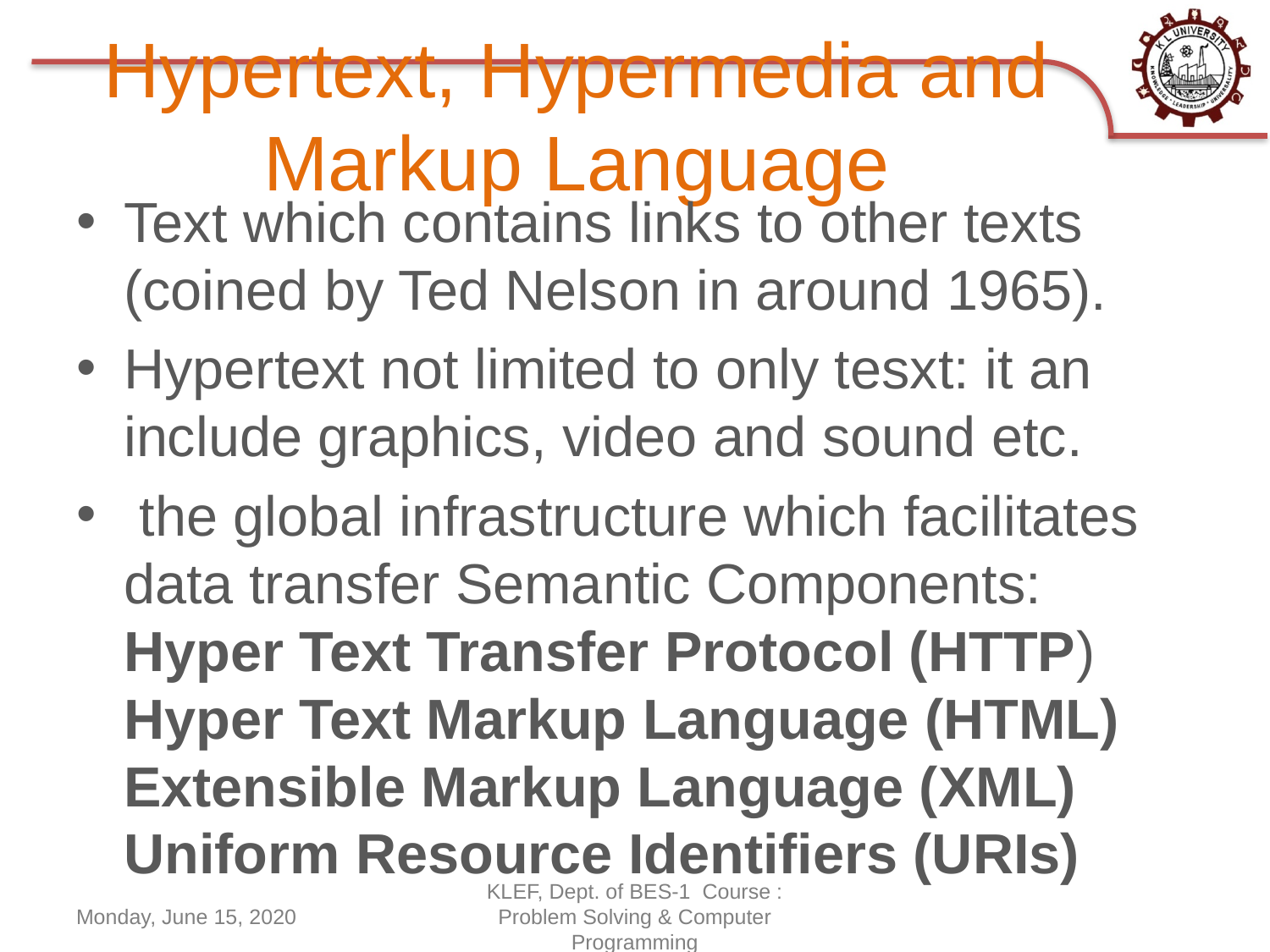

# Hypertext, Hypermedia and Markup Language
Text which contains links to other texts (coined by Ted Nelson in around 1965).
Hypertext not limited to only tesxt: it an include graphics, video and sound etc.
 the global infrastructure which facilitates data transfer Semantic Components: Hyper Text Transfer Protocol (HTTP) Hyper Text Markup Language (HTML) Extensible Markup Language (XML) Uniform Resource Identifiers (URIs)

Monday, June 15, 2020
KLEF, Dept. of BES-1  Course : Problem Solving & Computer Programming